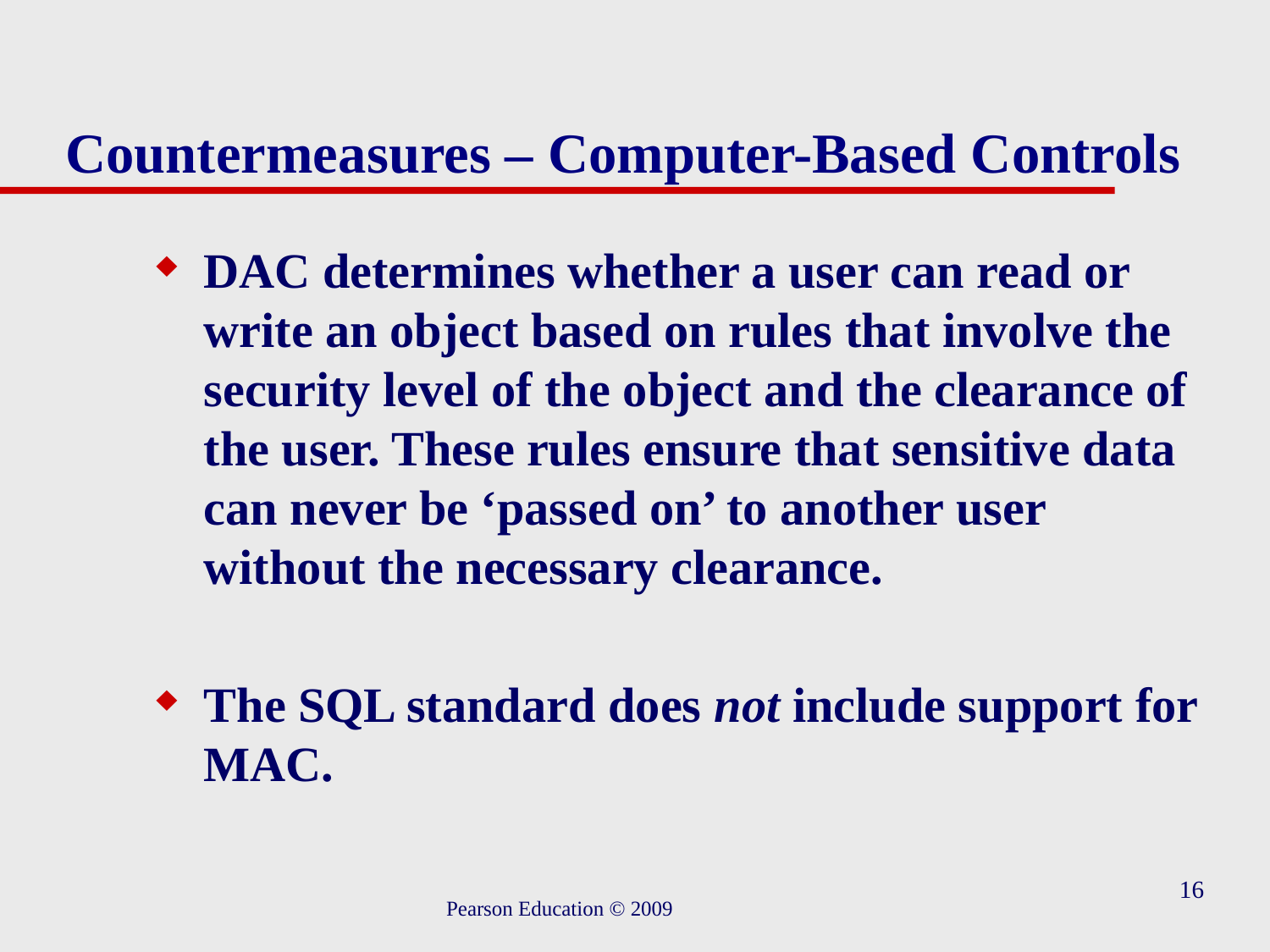

# Countermeasures – Computer-Based Controls
DAC determines whether a user can read or write an object based on rules that involve the security level of the object and the clearance of the user. These rules ensure that sensitive data can never be ‘passed on’ to another user without the necessary clearance.

The SQL standard does not include support for MAC.

16
Pearson Education © 2009